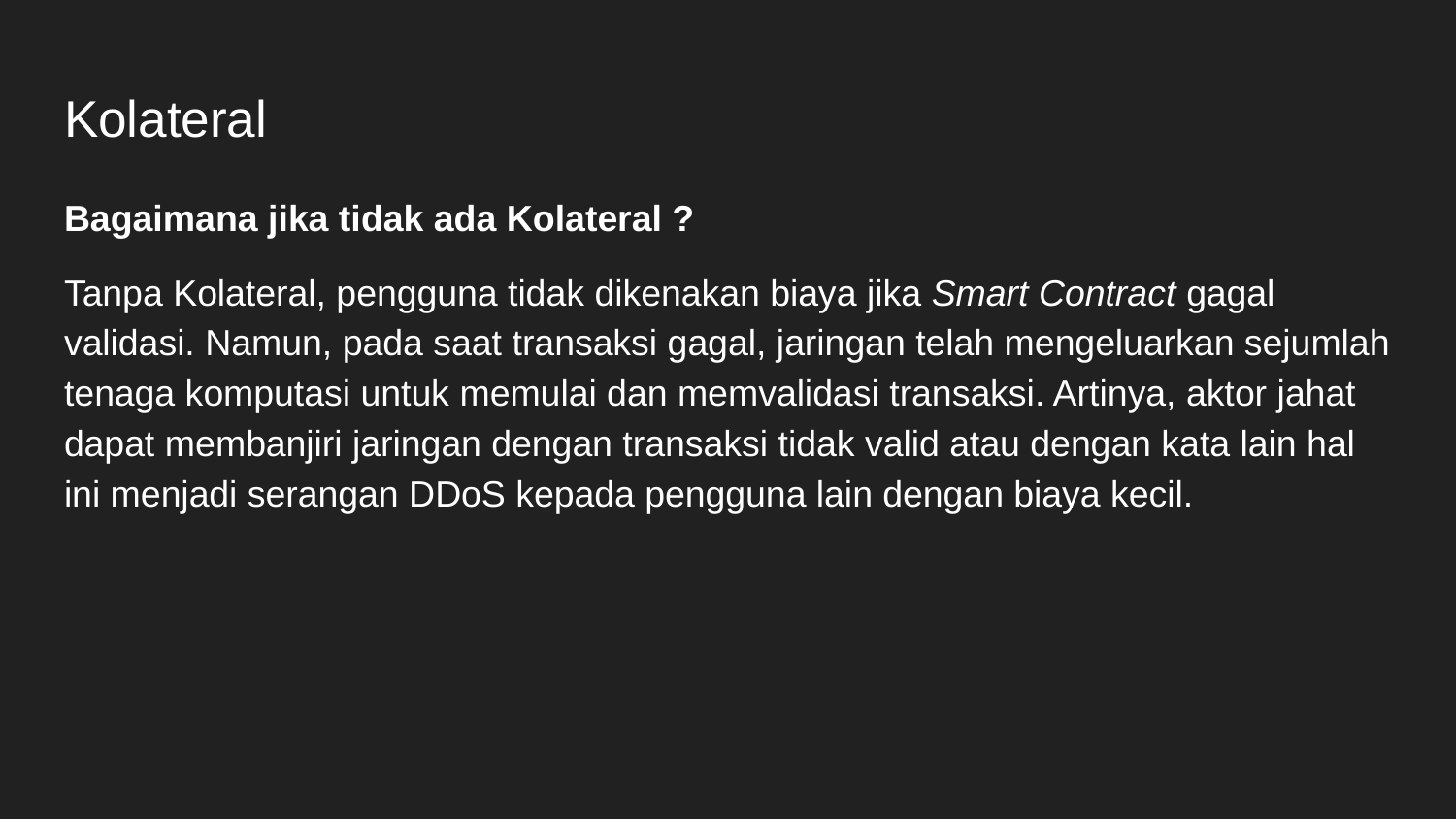

# Kolateral
Bagaimana jika tidak ada Kolateral ?
Tanpa Kolateral, pengguna tidak dikenakan biaya jika Smart Contract gagal validasi. Namun, pada saat transaksi gagal, jaringan telah mengeluarkan sejumlah tenaga komputasi untuk memulai dan memvalidasi transaksi. Artinya, aktor jahat dapat membanjiri jaringan dengan transaksi tidak valid atau dengan kata lain hal ini menjadi serangan DDoS kepada pengguna lain dengan biaya kecil.